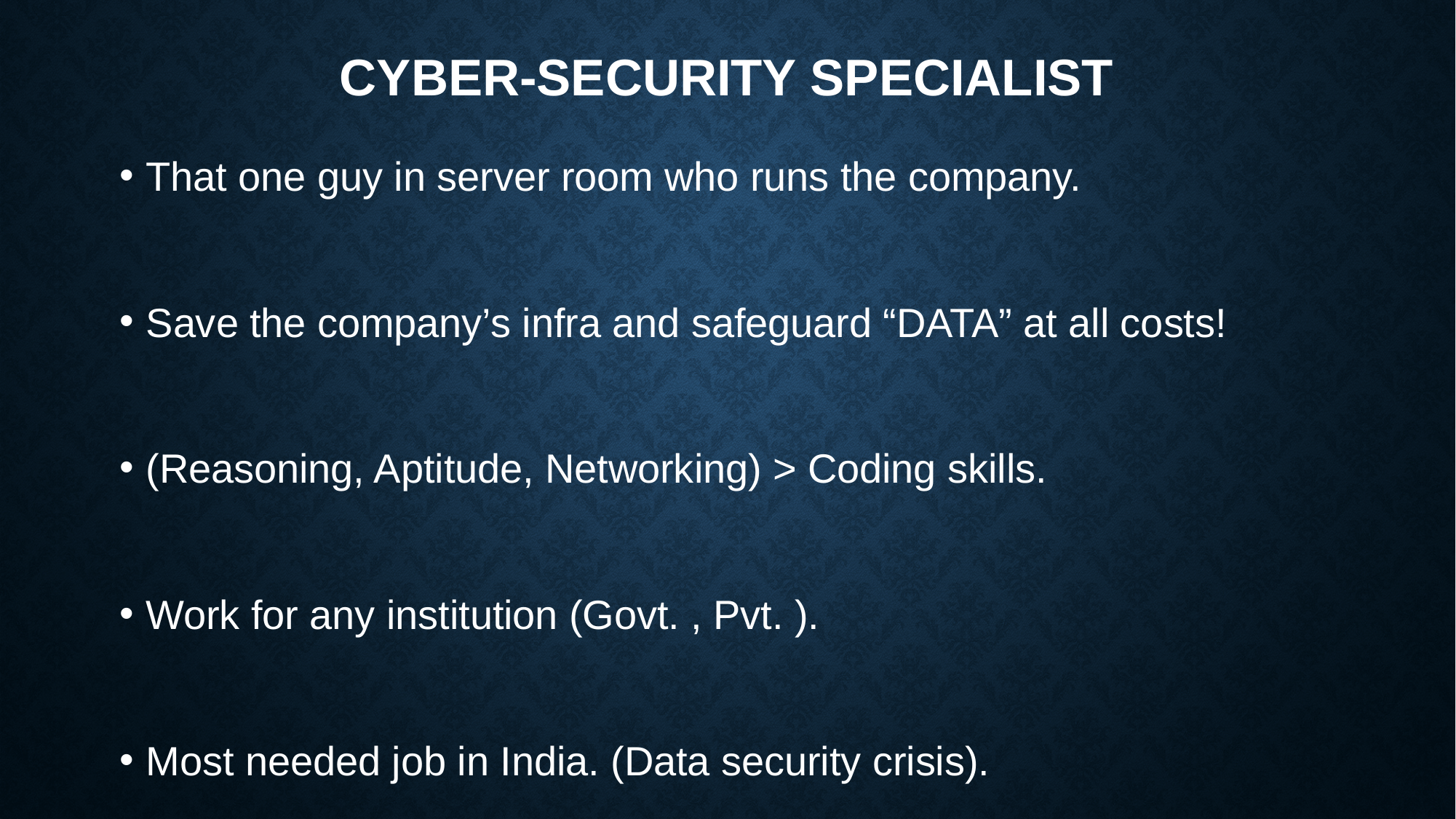

# Cyber-security specialist
That one guy in server room who runs the company.

Save the company’s infra and safeguard “DATA” at all costs!

(Reasoning, Aptitude, Networking) > Coding skills.

Work for any institution (Govt. , Pvt. ).

Most needed job in India. (Data security crisis).